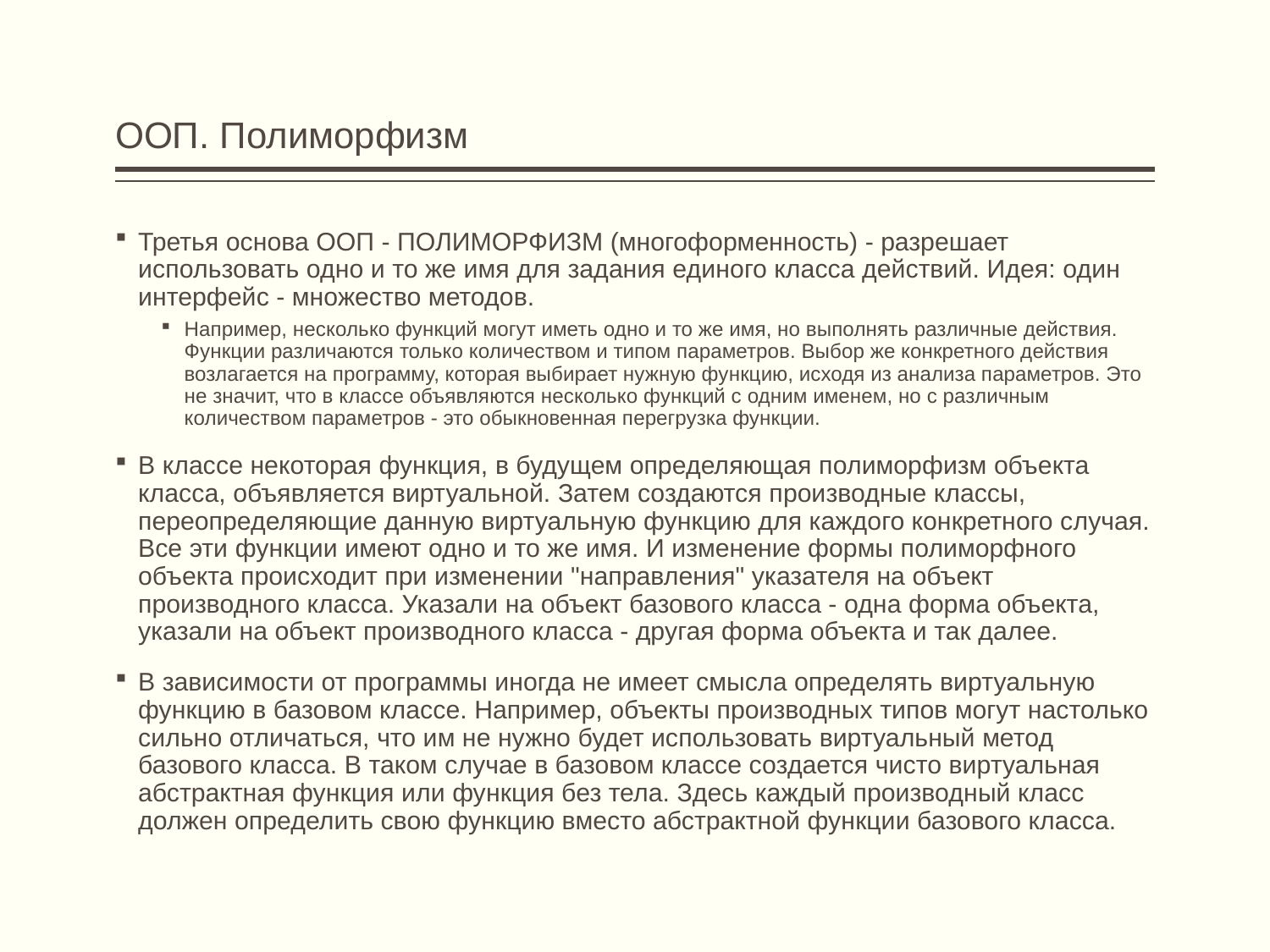

# ООП. Полиморфизм
Третья основа ООП - ПОЛИМОРФИЗМ (многоформенность) - разрешает использовать одно и то же имя для задания единого класса действий. Идея: один интерфейс - множество методов.
Например, несколько функций могут иметь одно и то же имя, но выполнять различные действия. Функции различаются только количеством и типом параметров. Выбор же конкретного действия возлагается на программу, которая выбирает нужную функцию, исходя из анализа параметров. Это не значит, что в классе объявляются несколько функций с одним именем, но с различным количеством параметров - это обыкновенная перегрузка функции.
В классе некоторая функция, в будущем определяющая полиморфизм объекта класса, объявляется виртуальной. Затем создаются производные классы, переопределяющие данную виртуальную функцию для каждого конкретного случая. Все эти функции имеют одно и то же имя. И изменение формы полиморфного объекта происходит при изменении "направления" указателя на объект производного класса. Указали на объект базового класса - одна форма объекта, указали на объект производного класса - другая форма объекта и так далее.
В зависимости от программы иногда не имеет смысла определять виртуальную функцию в базовом классе. Например, объекты производных типов могут настолько сильно отличаться, что им не нужно будет использовать виртуальный метод базового класса. В таком случае в базовом классе создается чисто виртуальная абстрактная функция или функция без тела. Здесь каждый производный класс должен определить свою функцию вместо абстрактной функции базового класса.